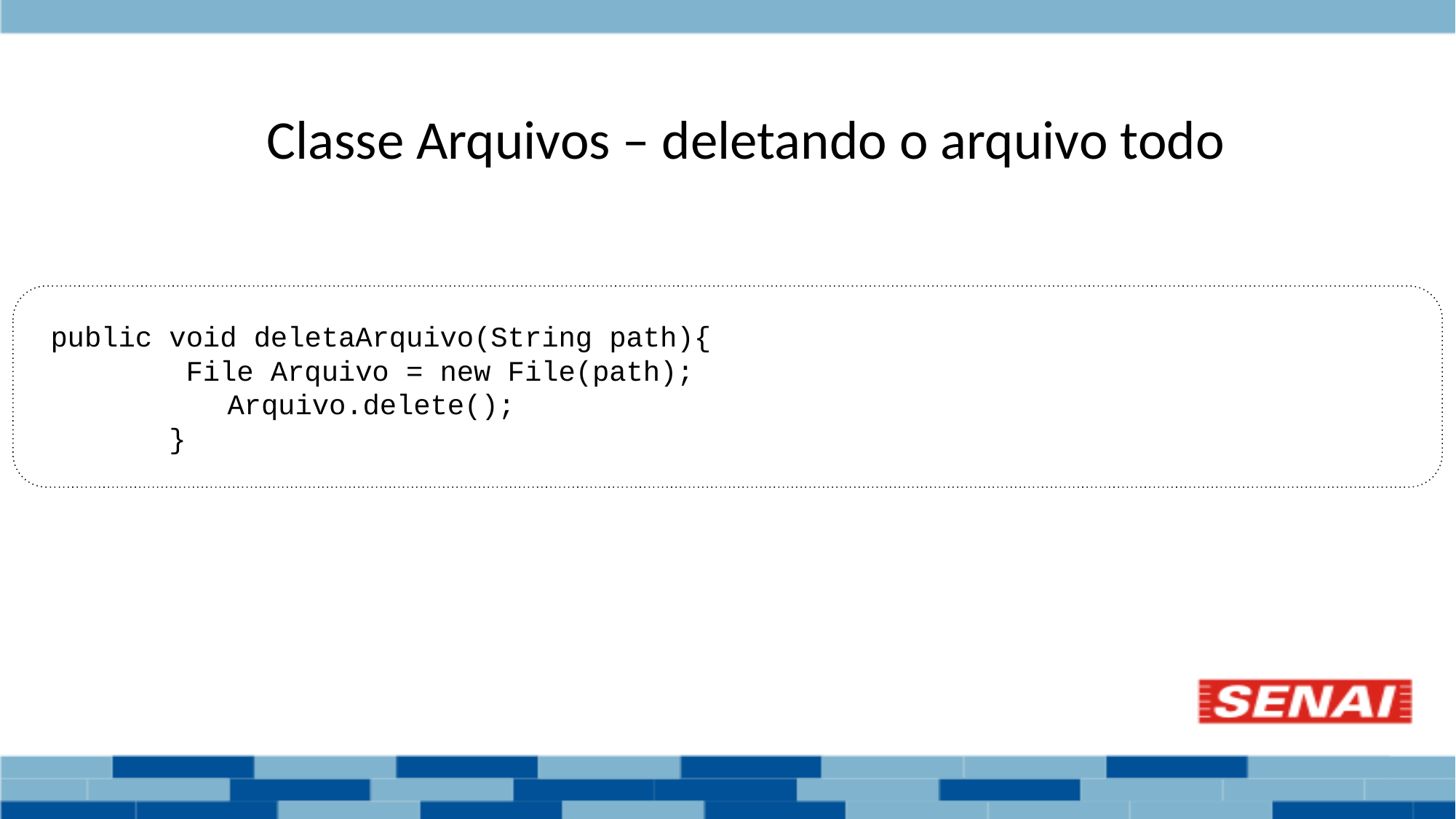

# Classe Arquivos – deletando o arquivo todo

 public void deletaArquivo(String path){
         File Arquivo = new File(path);
	     Arquivo.delete();
        }